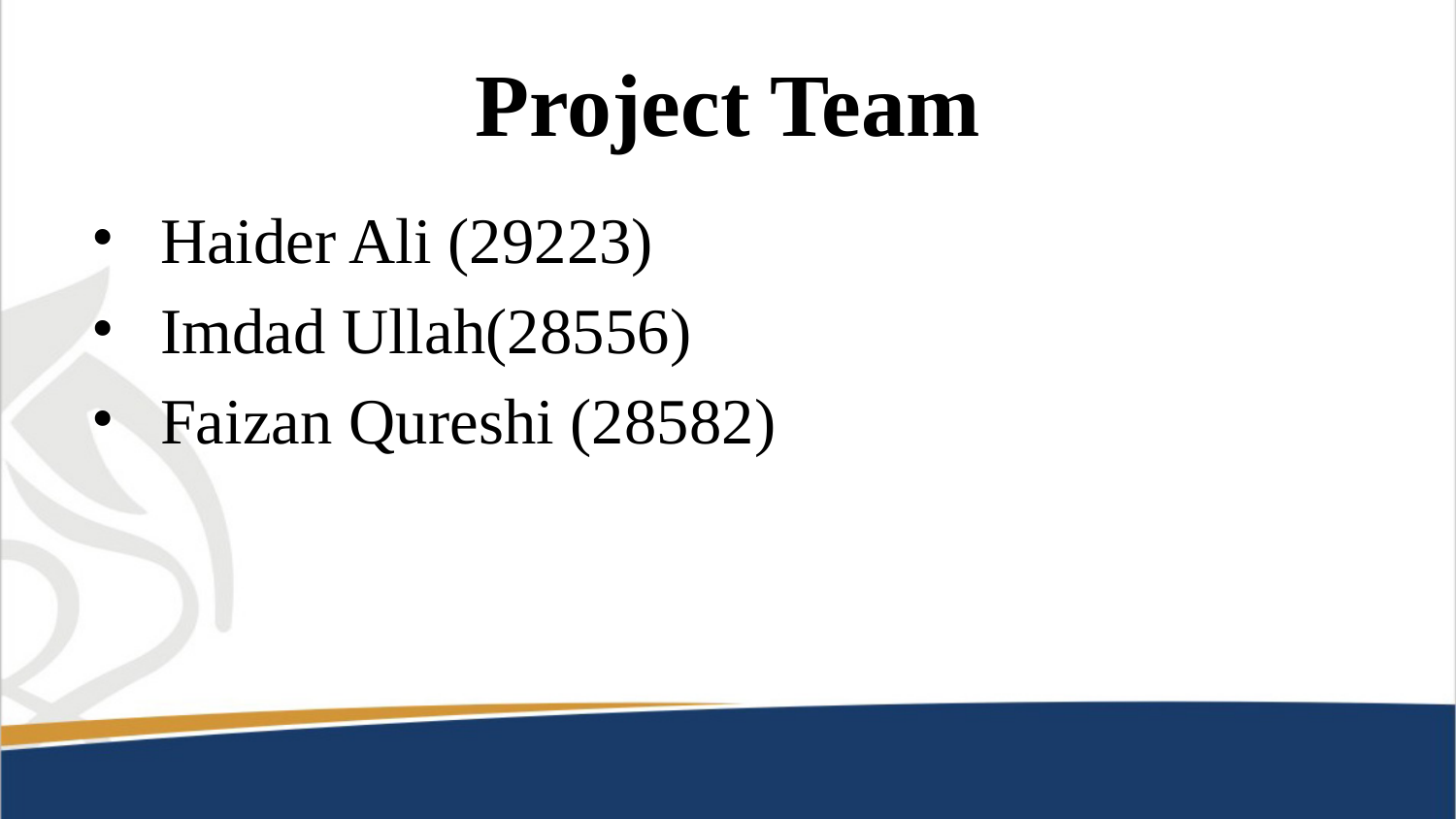

# Project Team
Haider Ali (29223)
Imdad Ullah(28556)
Faizan Qureshi (28582)